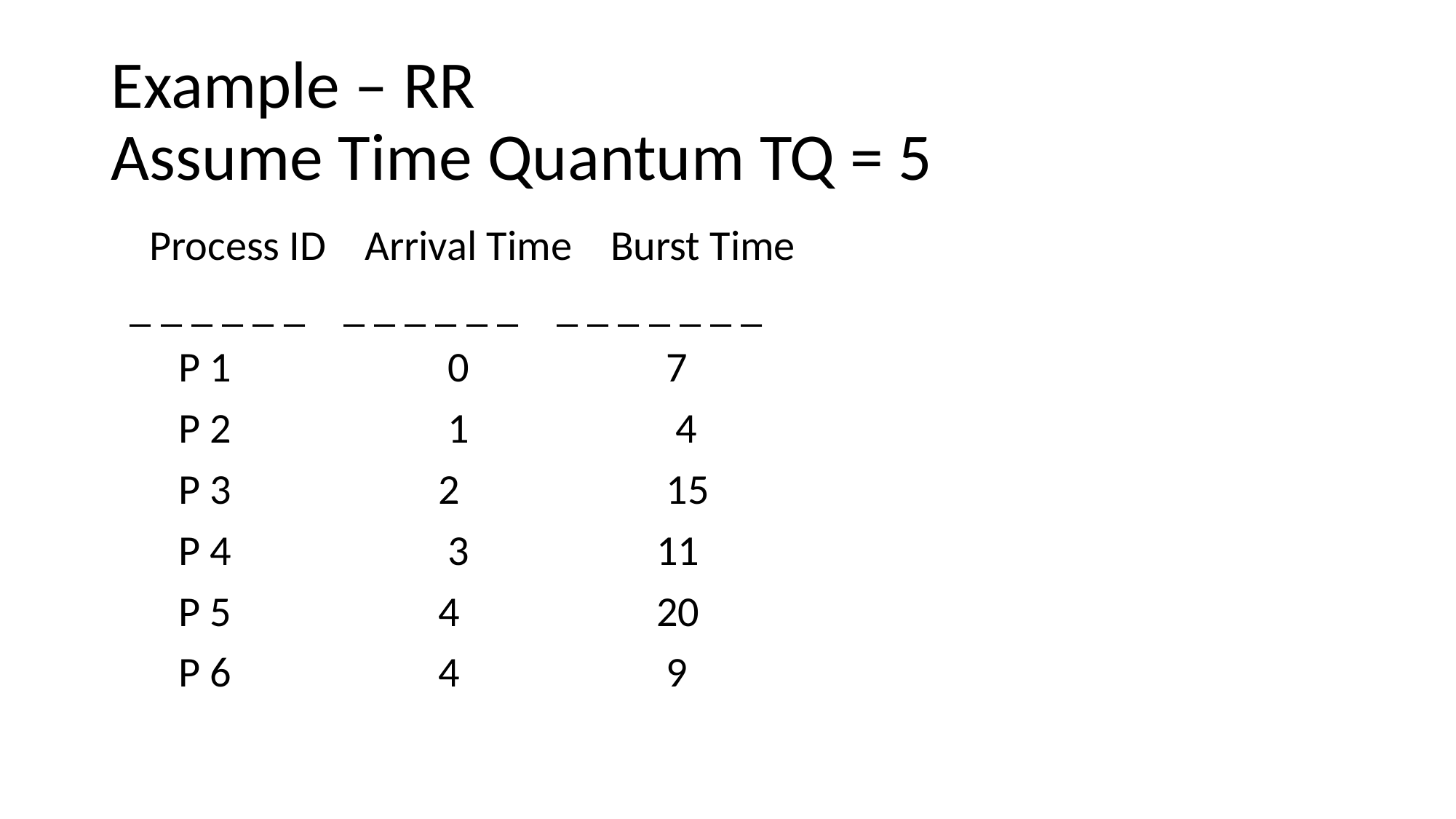

# Example – RR Assume Time Quantum TQ = 5
    Process ID    Arrival Time    Burst Time
  _ _ _ _ _ _    _ _ _ _ _ _    _ _ _ _ _ _ _
       P 1           	 0            	 7
       P 2           	 1           	  4
       P 3            	2            	 15
       P 4           	 3             	11
       P 5            	4             	20
       P 6            	4            	 9